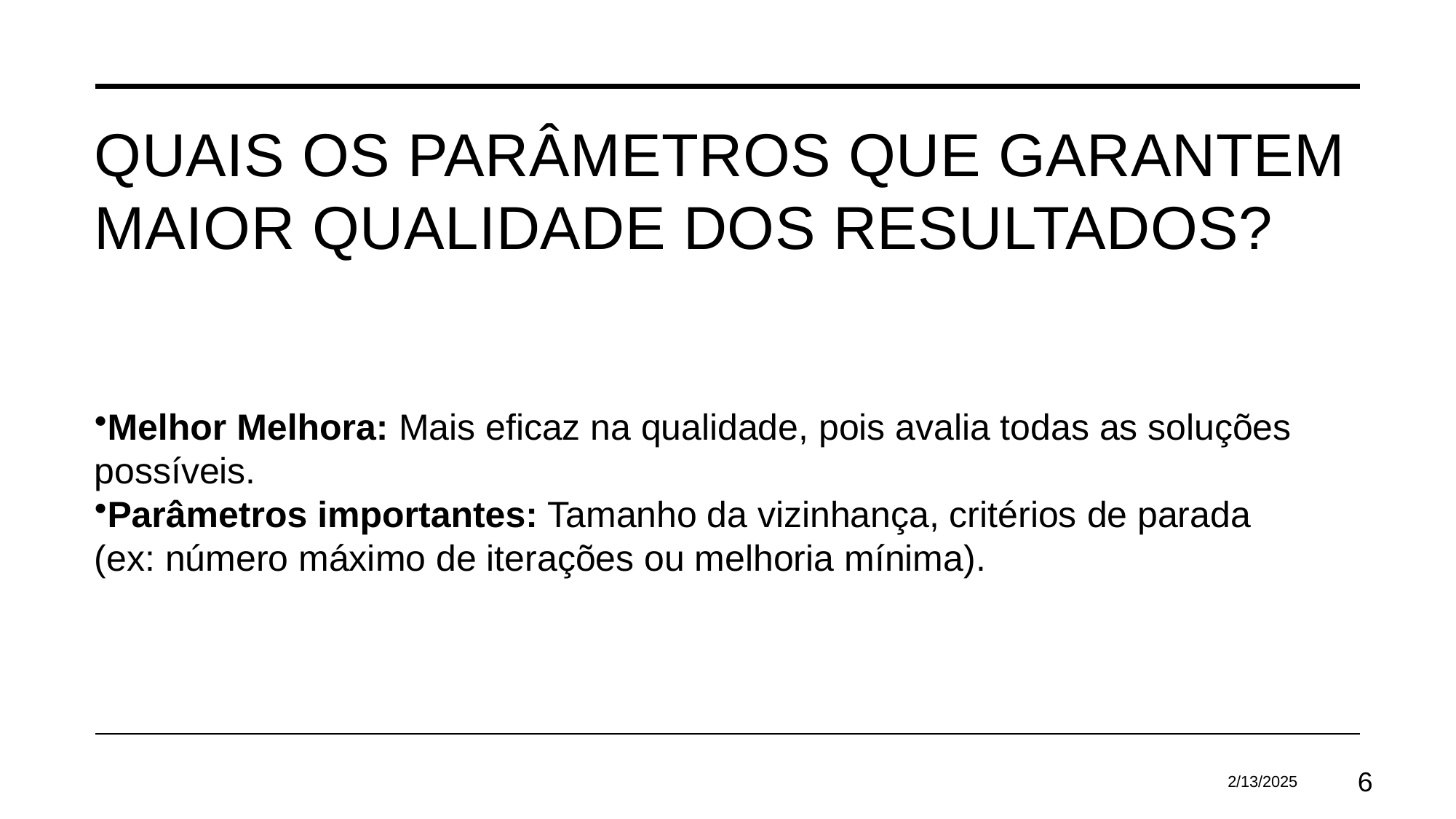

# Quais os parâmetros que garantem maior qualidade dos resultados?
Melhor Melhora: Mais eficaz na qualidade, pois avalia todas as soluções possíveis.
Parâmetros importantes: Tamanho da vizinhança, critérios de parada (ex: número máximo de iterações ou melhoria mínima).

2/13/2025
6